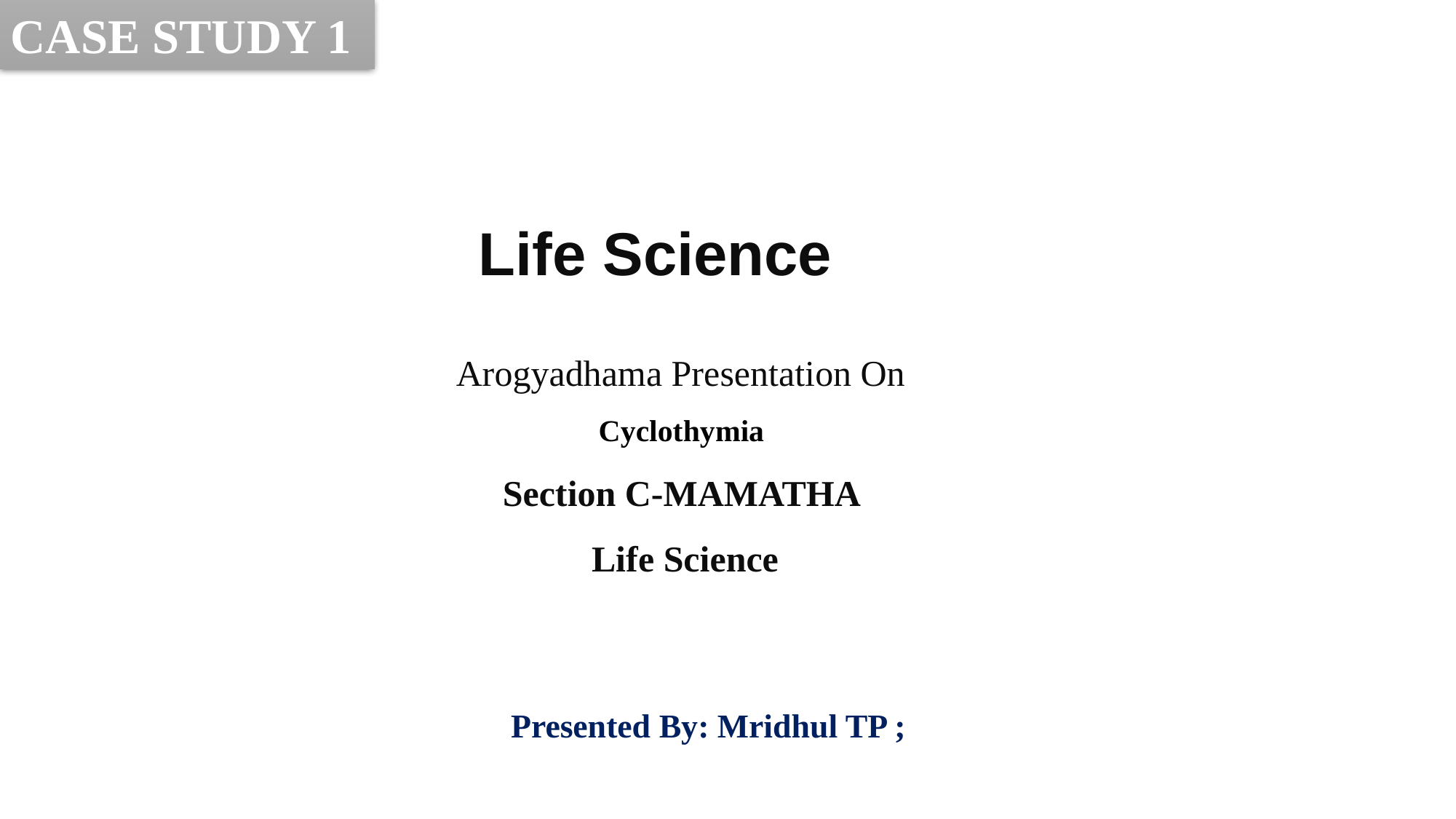

CASE STUDY 1
Life Science

Arogyadhama Presentation On
Cyclothymia
Section C-MAMATHA
Life Science

Presented By: Mridhul TP ;